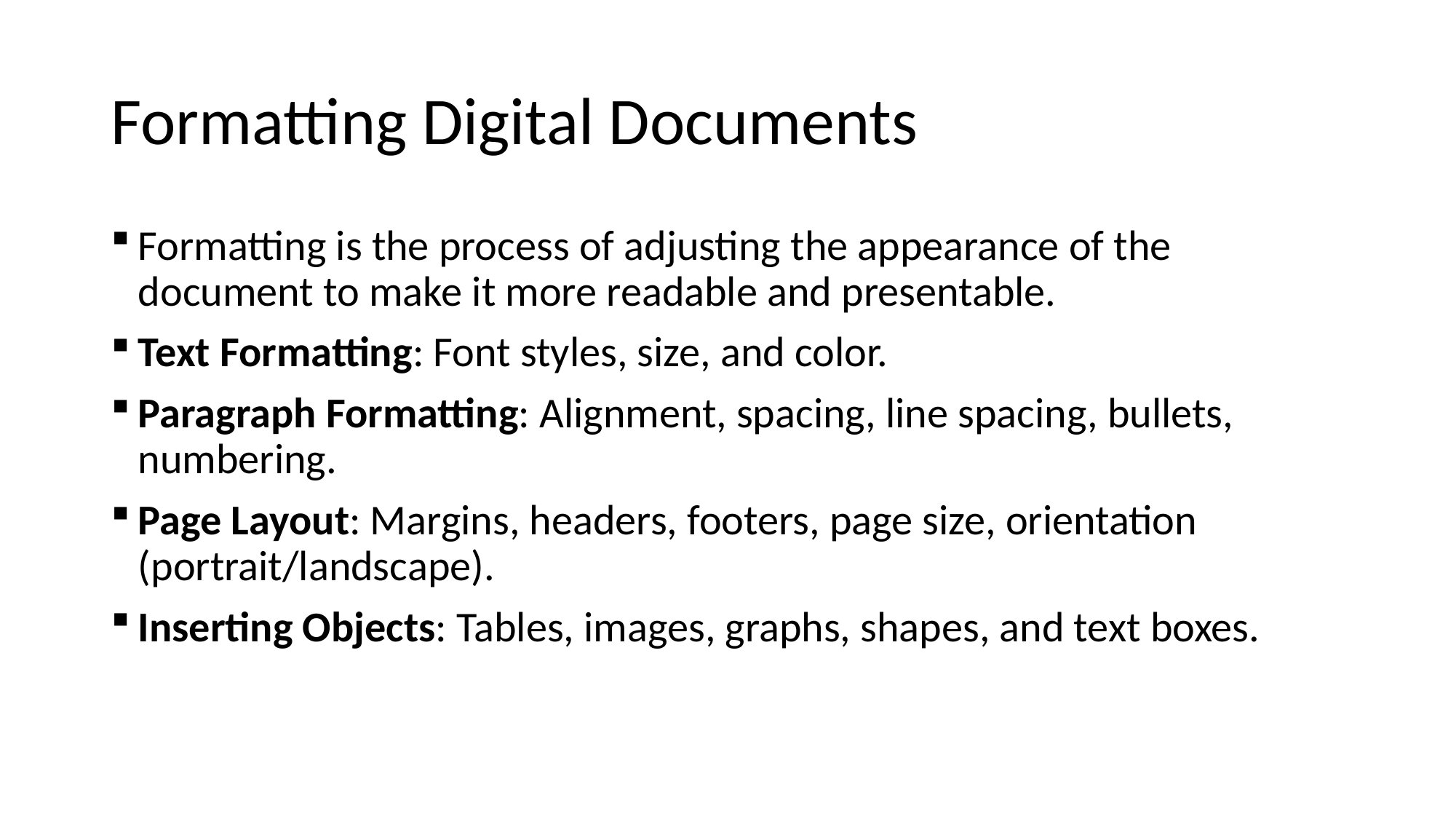

# Formatting Digital Documents
Formatting is the process of adjusting the appearance of the document to make it more readable and presentable.
Text Formatting: Font styles, size, and color.
Paragraph Formatting: Alignment, spacing, line spacing, bullets, numbering.
Page Layout: Margins, headers, footers, page size, orientation (portrait/landscape).
Inserting Objects: Tables, images, graphs, shapes, and text boxes.